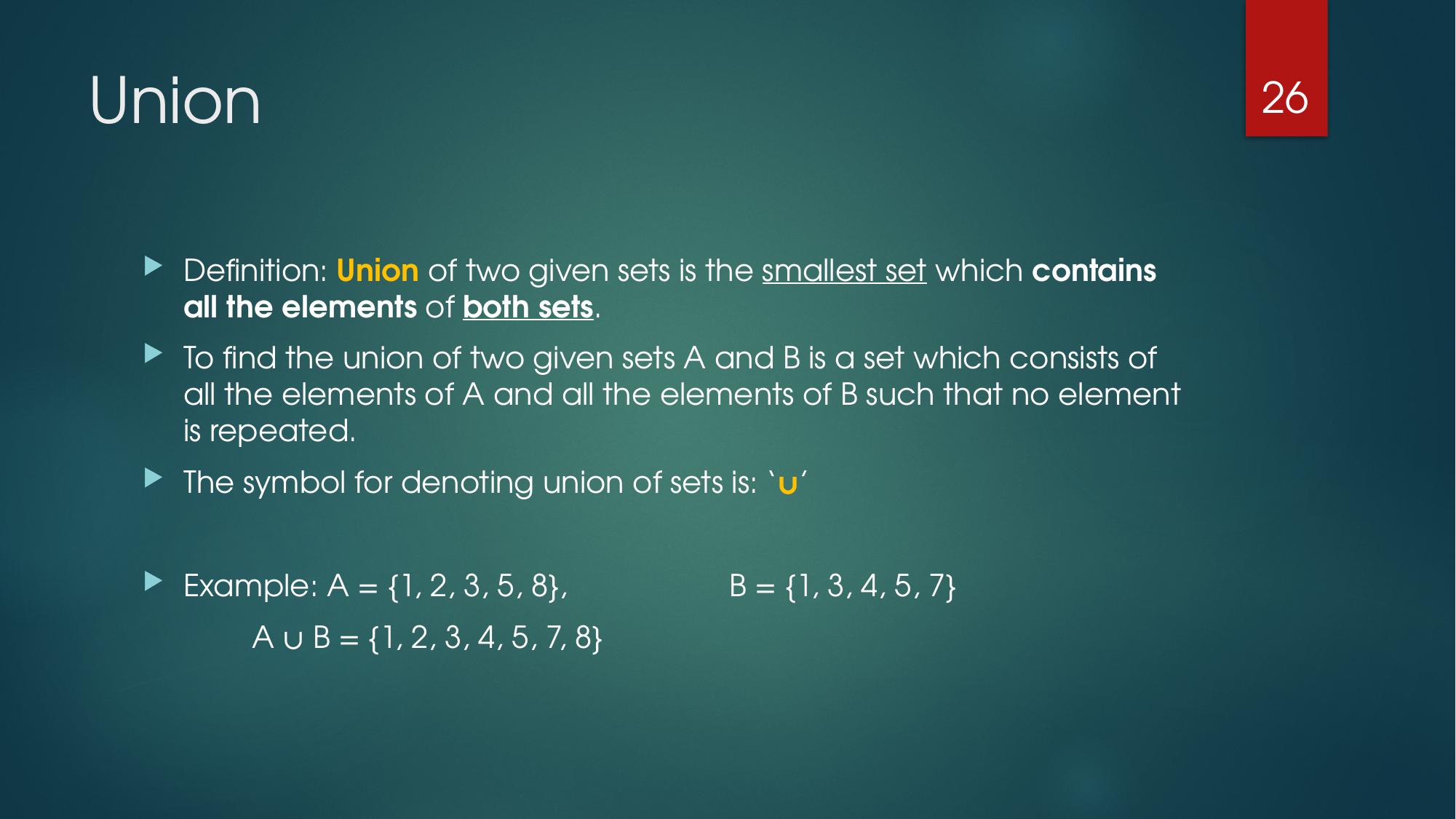

26
# Union
Definition: Union of two given sets is the smallest set which contains all the elements of both sets.
To find the union of two given sets A and B is a set which consists of all the elements of A and all the elements of B such that no element is repeated.
The symbol for denoting union of sets is: ‘∪’

Example: A = {1, 2, 3, 5, 8},		B = {1, 3, 4, 5, 7}
	A ∪ B = {1, 2, 3, 4, 5, 7, 8}